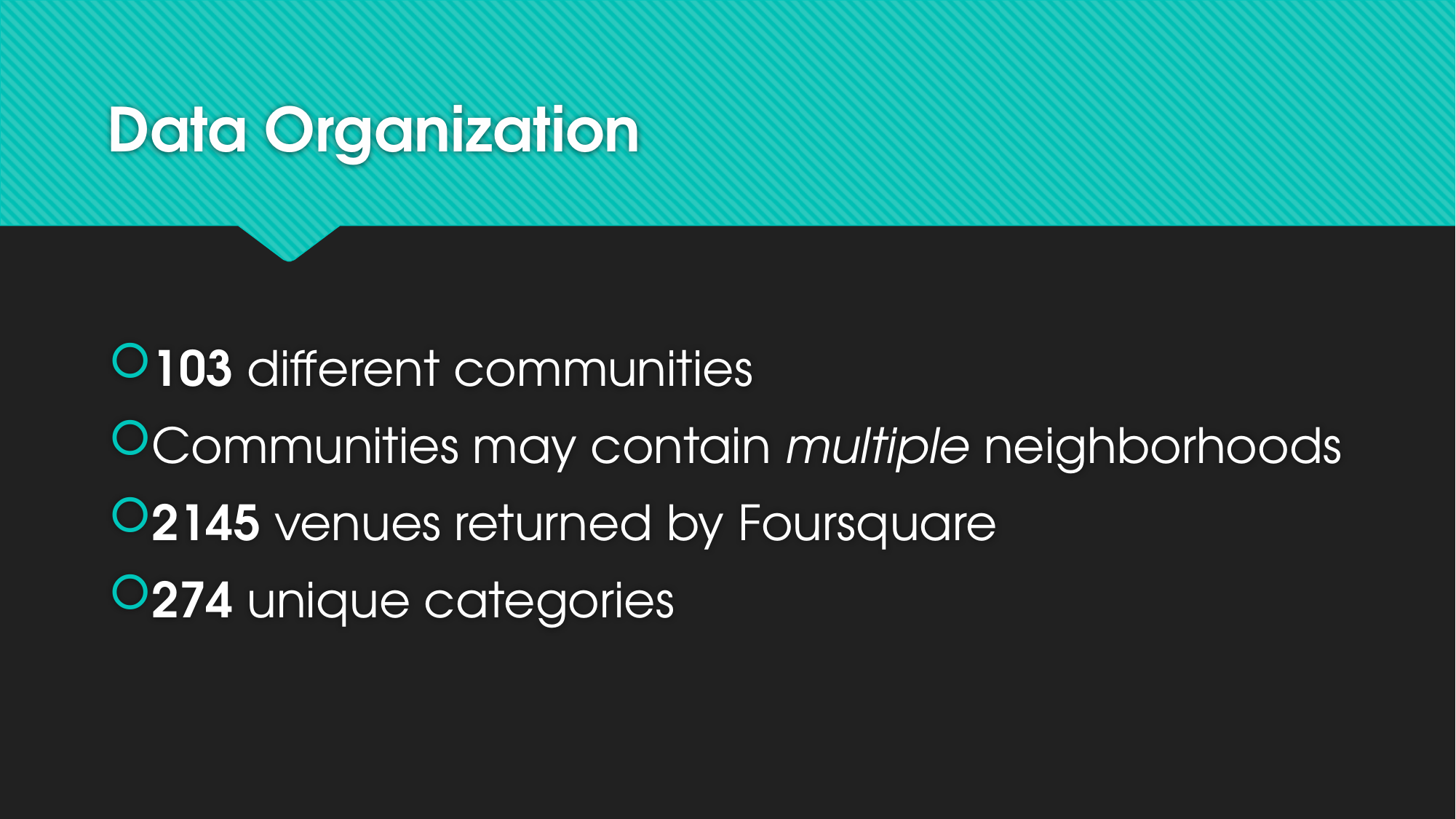

# Data Organization
103 different communities
Communities may contain multiple neighborhoods
2145 venues returned by Foursquare
274 unique categories